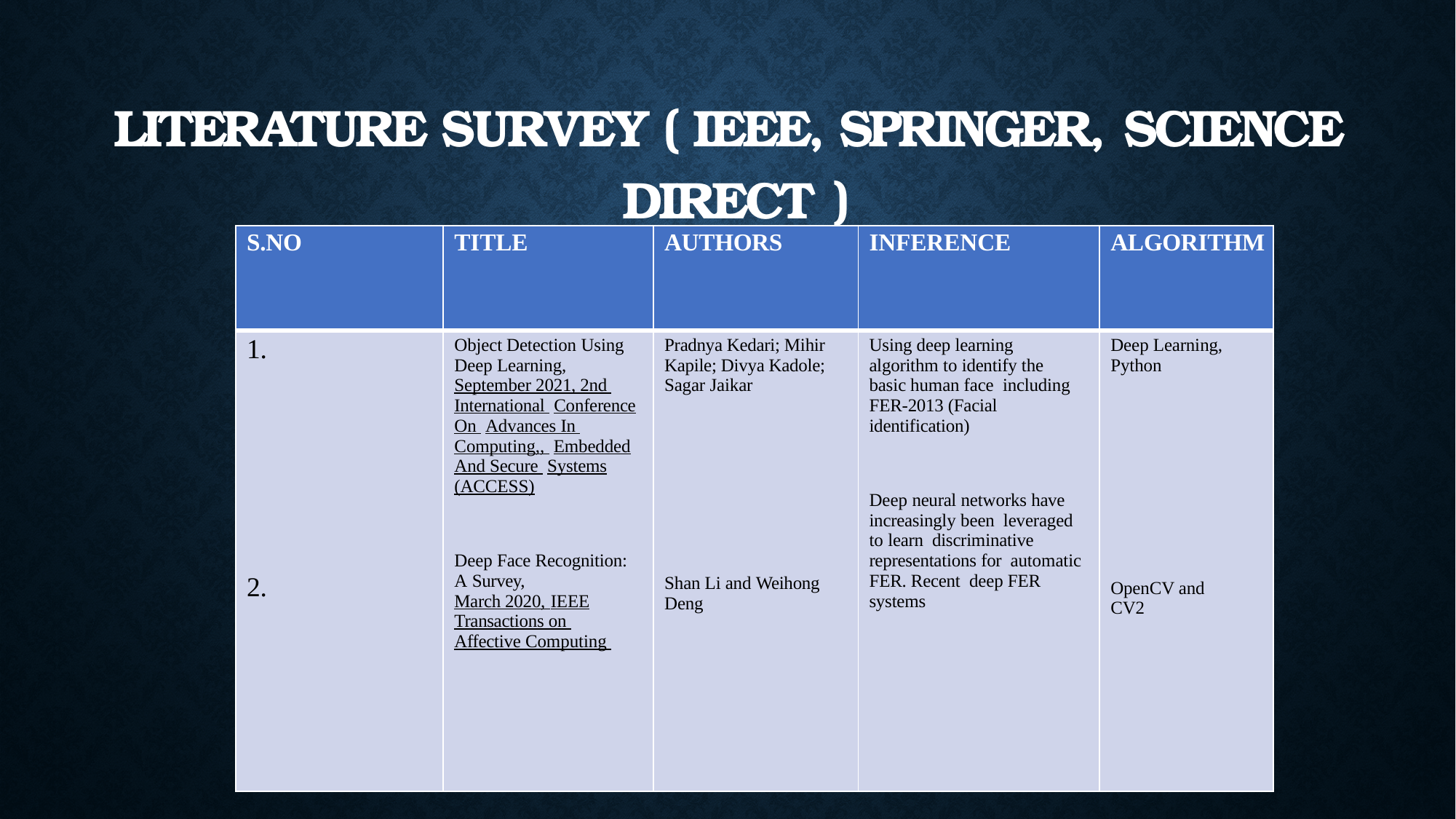

# Literature survey ( IEEE, Springer, Science  Direct )
| S.NO | TITLE | AUTHORS | INFERENCE | ALGORITHM |
| --- | --- | --- | --- | --- |
| 1. 2. | Object Detection Using Deep Learning, September 2021, 2nd International Conference On Advances In Computing,, Embedded And Secure Systems (ACCESS) Deep Face Recognition: A Survey, March 2020, IEEE Transactions on Affective Computing | Pradnya Kedari; Mihir Kapile; Divya Kadole; Sagar Jaikar Shan Li and Weihong Deng | Using deep learning algorithm to identify the basic human face including FER-2013 (Facial identification) Deep neural networks have increasingly been leveraged to learn discriminative representations for automatic FER. Recent deep FER systems | Deep Learning, Python OpenCV and CV2 |